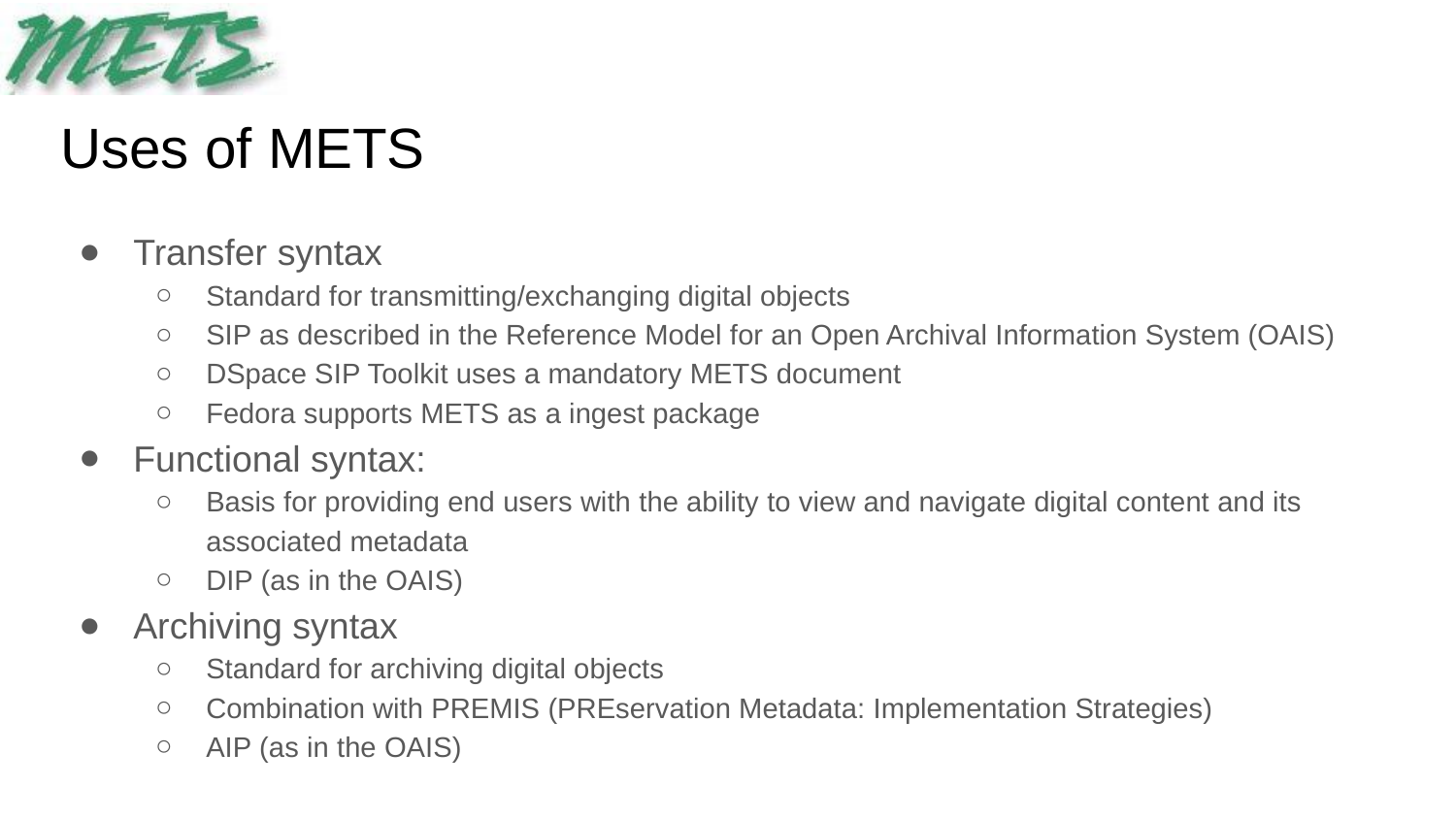

# Uses of METS
Transfer syntax
Standard for transmitting/exchanging digital objects
SIP as described in the Reference Model for an Open Archival Information System (OAIS)
DSpace SIP Toolkit uses a mandatory METS document
Fedora supports METS as a ingest package
Functional syntax:
Basis for providing end users with the ability to view and navigate digital content and its associated metadata
DIP (as in the OAIS)
Archiving syntax
Standard for archiving digital objects
Combination with PREMIS (PREservation Metadata: Implementation Strategies)
AIP (as in the OAIS)